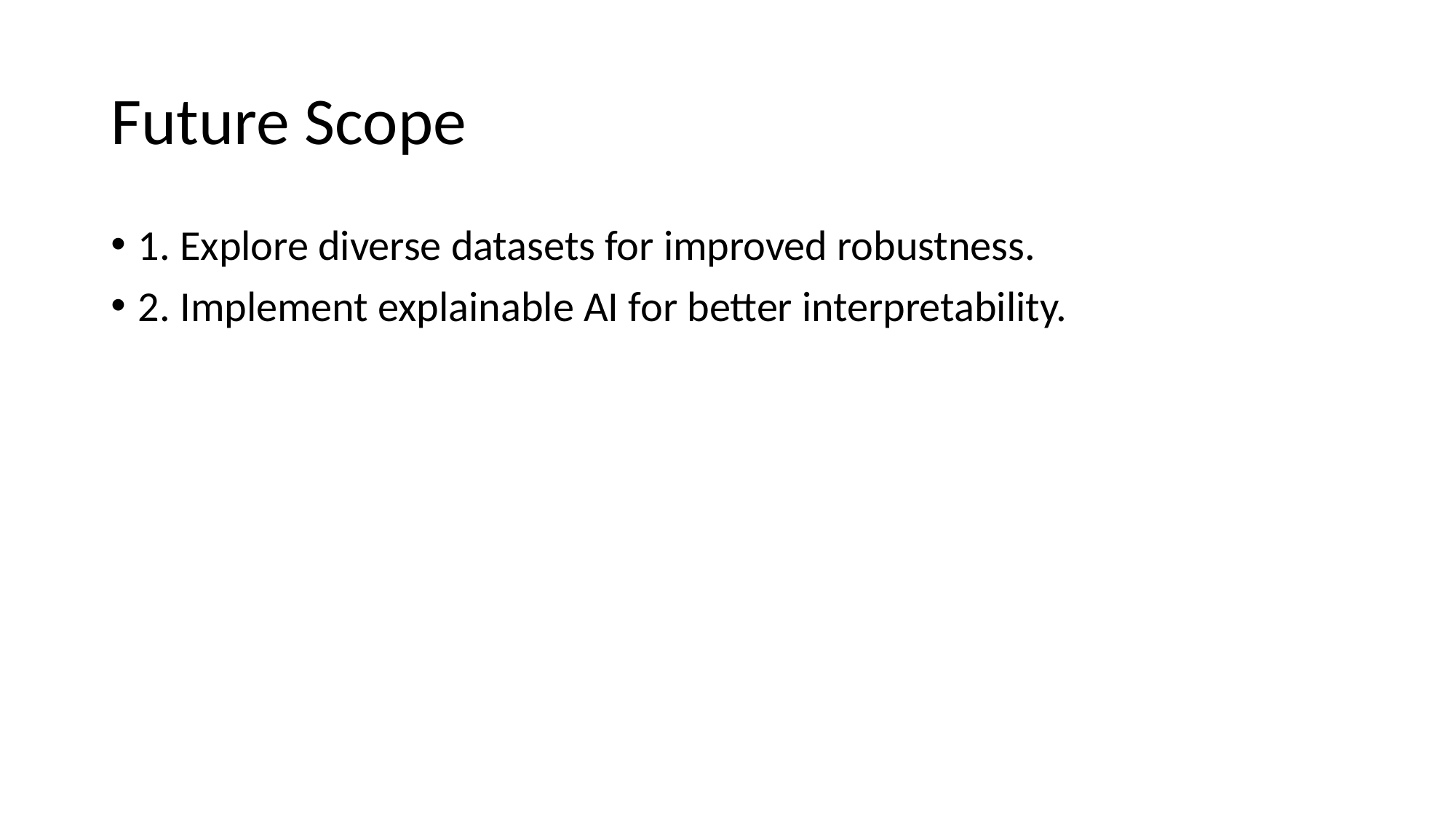

# Future Scope
1. Explore diverse datasets for improved robustness.
2. Implement explainable AI for better interpretability.